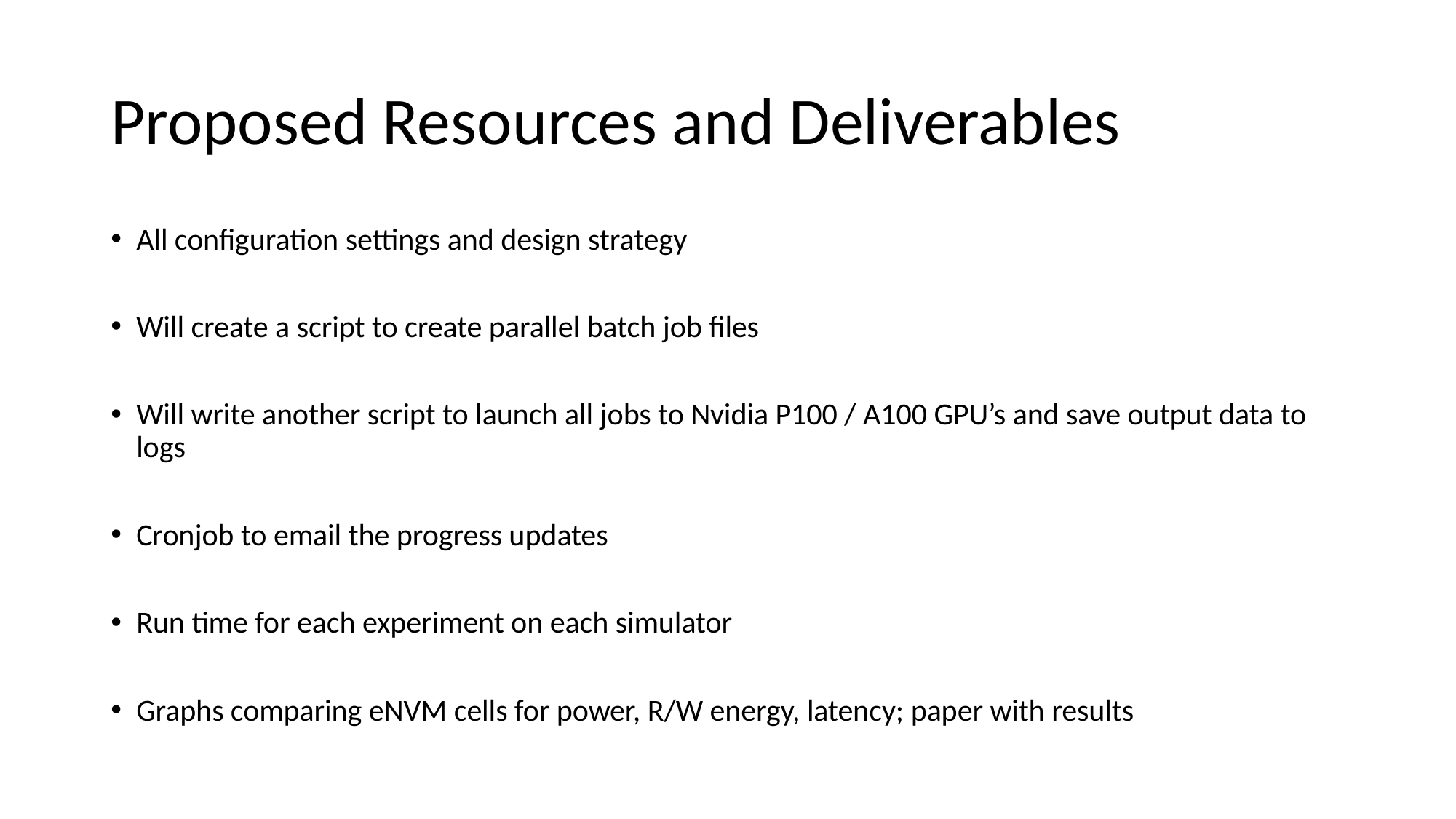

# Proposed Resources and Deliverables
All configuration settings and design strategy

Will create a script to create parallel batch job files

Will write another script to launch all jobs to Nvidia P100 / A100 GPU’s and save output data to logs

Cronjob to email the progress updates

Run time for each experiment on each simulator

Graphs comparing eNVM cells for power, R/W energy, latency; paper with results